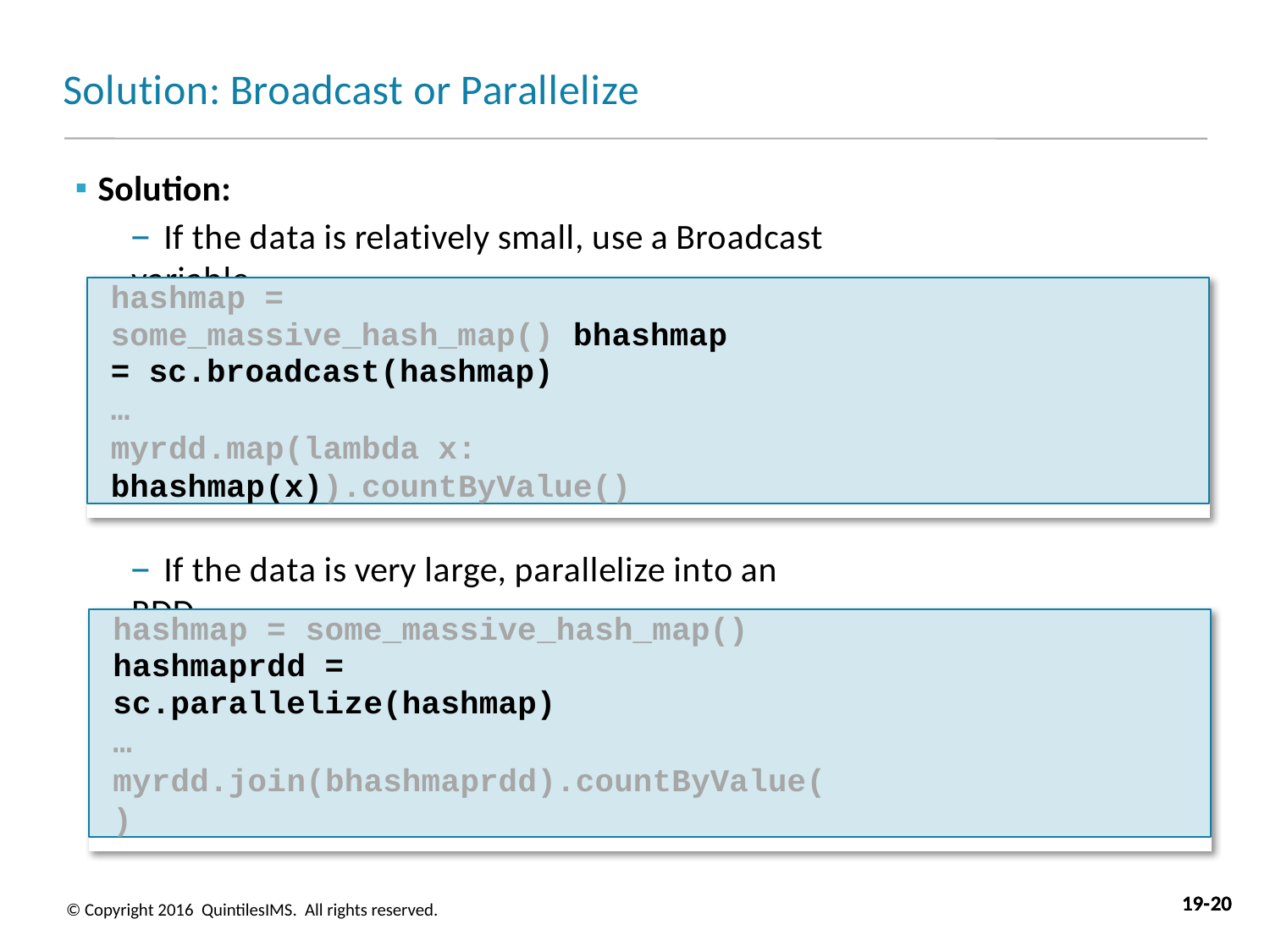

# Solution: Broadcast or Parallelize
Solution:
– If the data is relatively small, use a Broadcast variable

hashmap = some_massive_hash_map() bhashmap = sc.broadcast(hashmap)
…
myrdd.map(lambda x: bhashmap(x)).countByValue()

– If the data is very large, parallelize into an RDD

hashmap = some_massive_hash_map() hashmaprdd = sc.parallelize(hashmap)
… myrdd.join(bhashmaprdd).countByValue()
19-20
19-20
© Copyright 2016  QuintilesIMS.  All rights reserved.